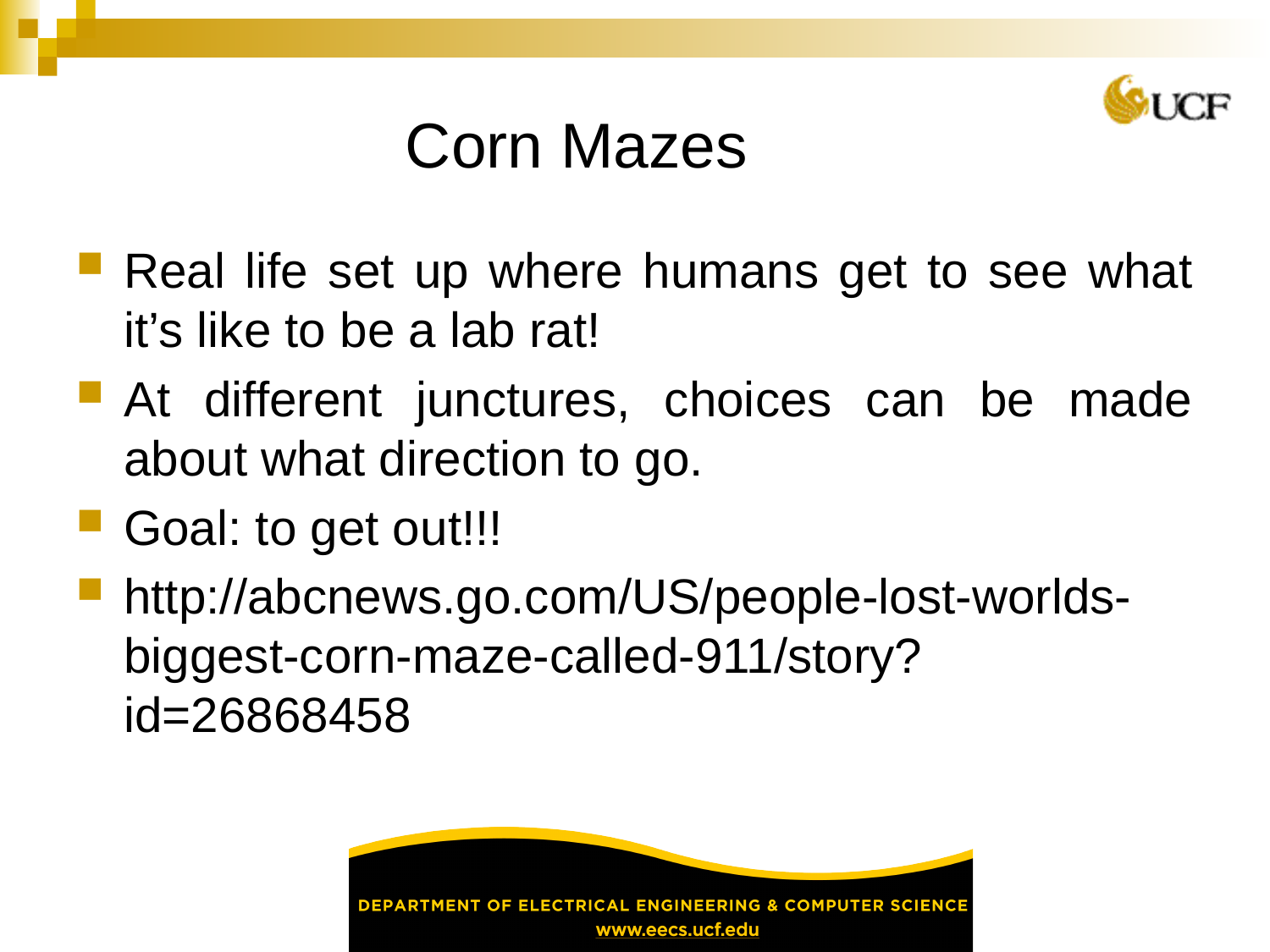

# Corn Mazes
Real life set up where humans get to see what it’s like to be a lab rat!
At different junctures, choices can be made about what direction to go.
Goal: to get out!!!
http://abcnews.go.com/US/people-lost-worlds-biggest-corn-maze-called-911/story?id=26868458